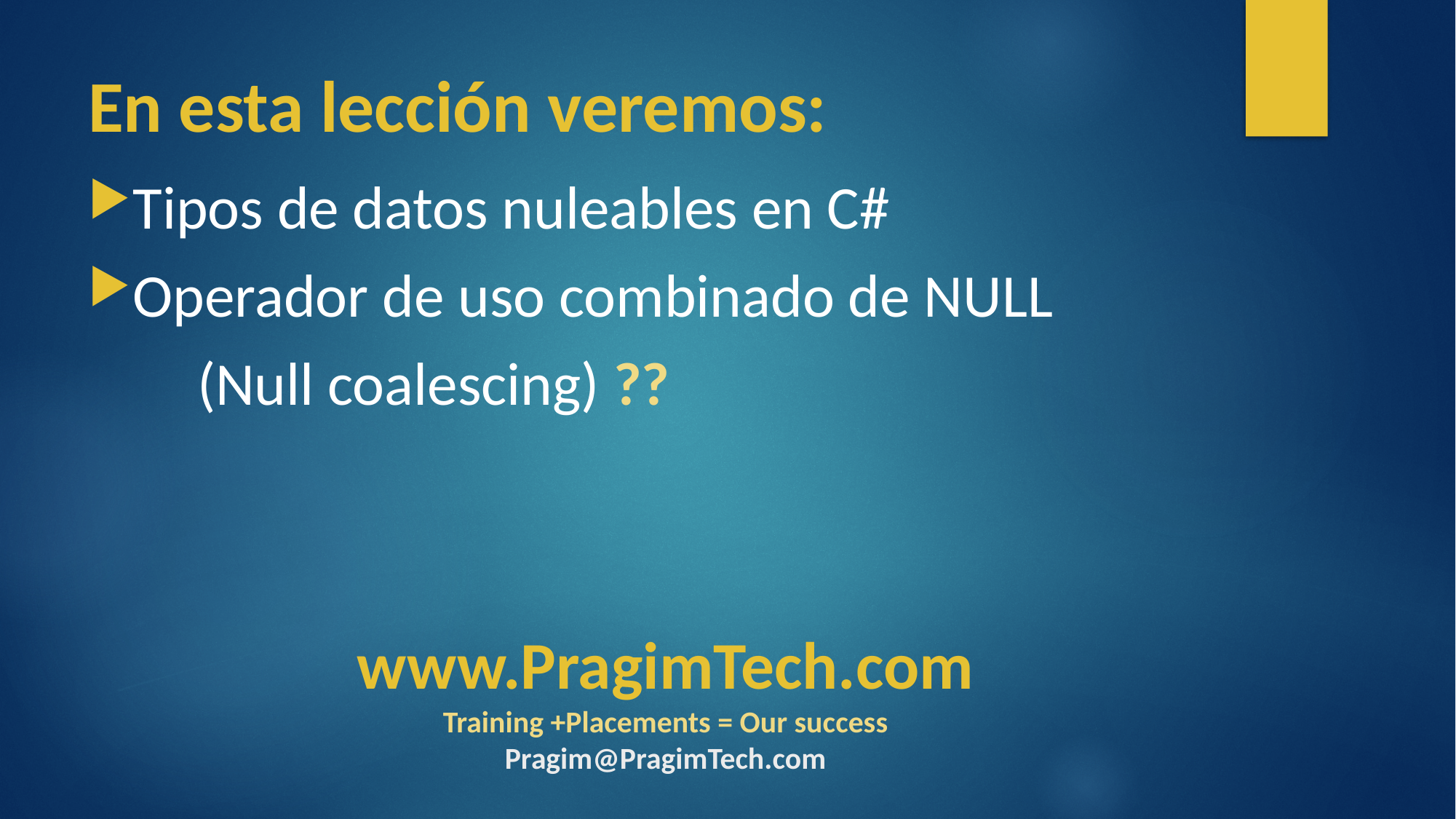

# En esta lección veremos:
Tipos de datos nuleables en C#
Operador de uso combinado de NULL
	(Null coalescing) ??

www.PragimTech.com
Training +Placements = Our success
Pragim@PragimTech.com